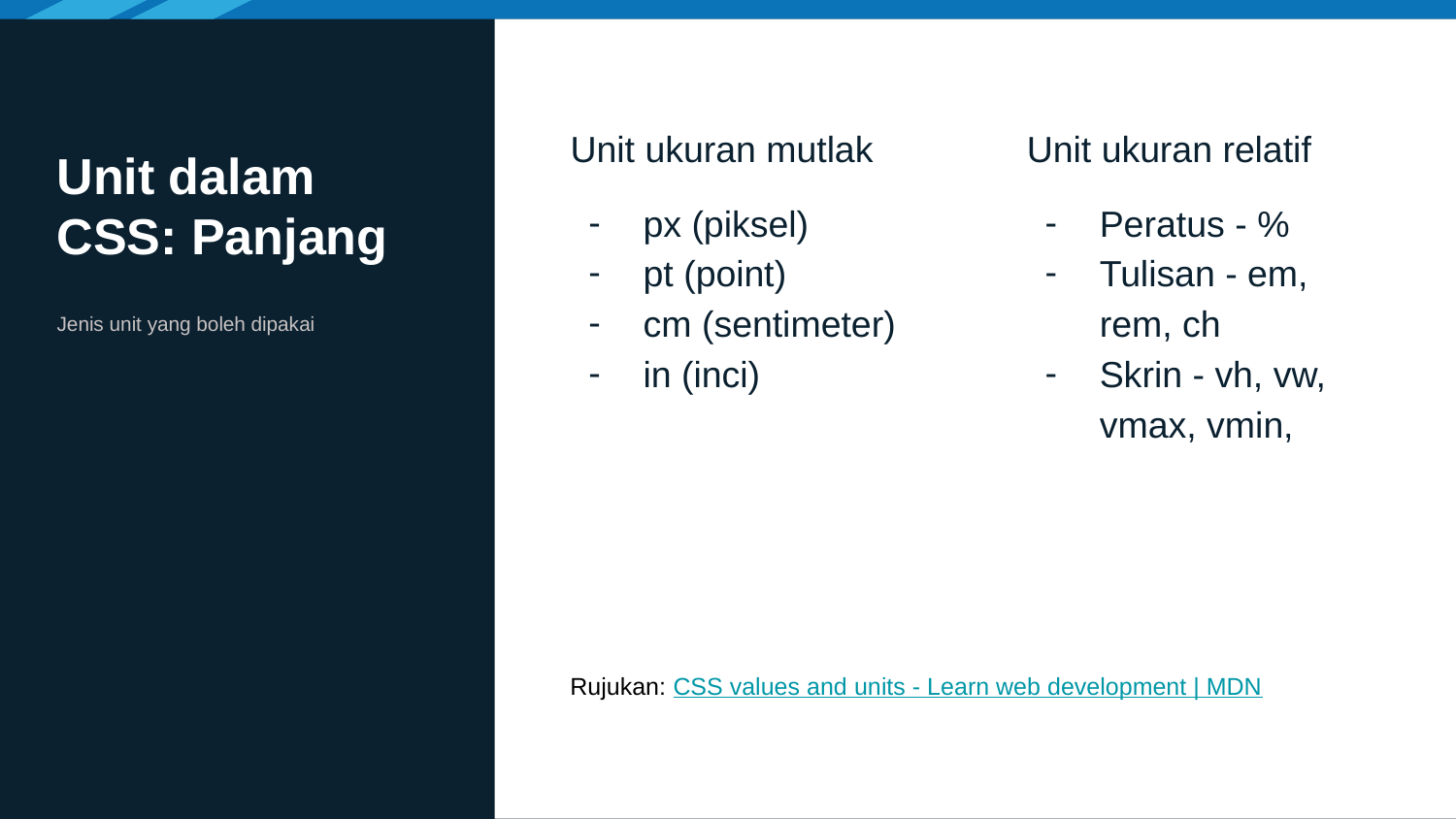

# Unit dalam CSS: Panjang
Unit ukuran mutlak
px (piksel)
pt (point)
cm (sentimeter)
in (inci)
Unit ukuran relatif
Peratus - %
Tulisan - em, rem, ch
Skrin - vh, vw, vmax, vmin,
Jenis unit yang boleh dipakai
Rujukan: CSS values and units - Learn web development | MDN